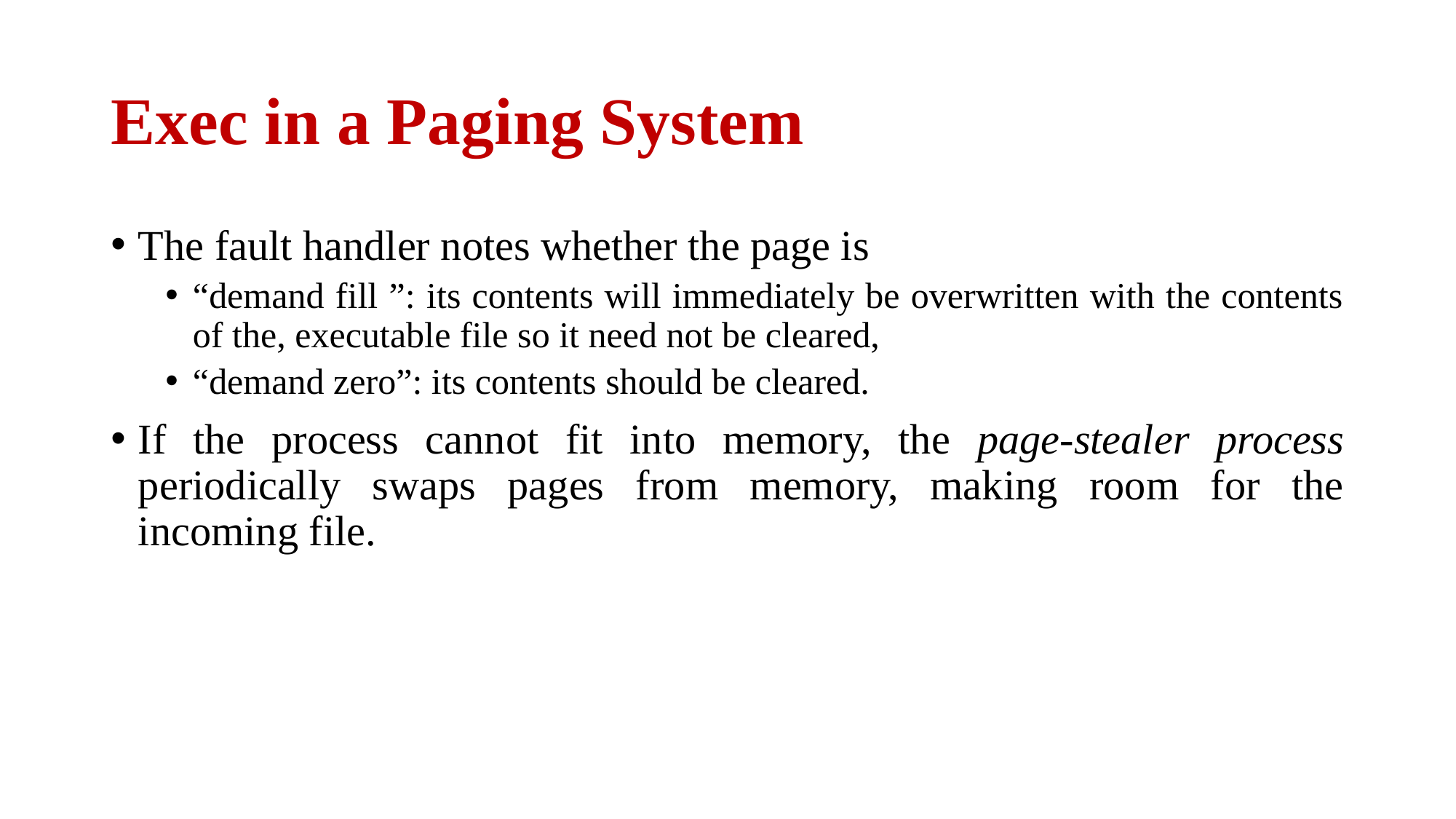

# Exec in a Paging System
The fault handler notes whether the page is
“demand fill ”: its contents will immediately be overwritten with the contents of the, executable file so it need not be cleared,
“demand zero”: its contents should be cleared.
If the process cannot fit into memory, the page-stealer process periodically swaps pages from memory, making room for the incoming file.